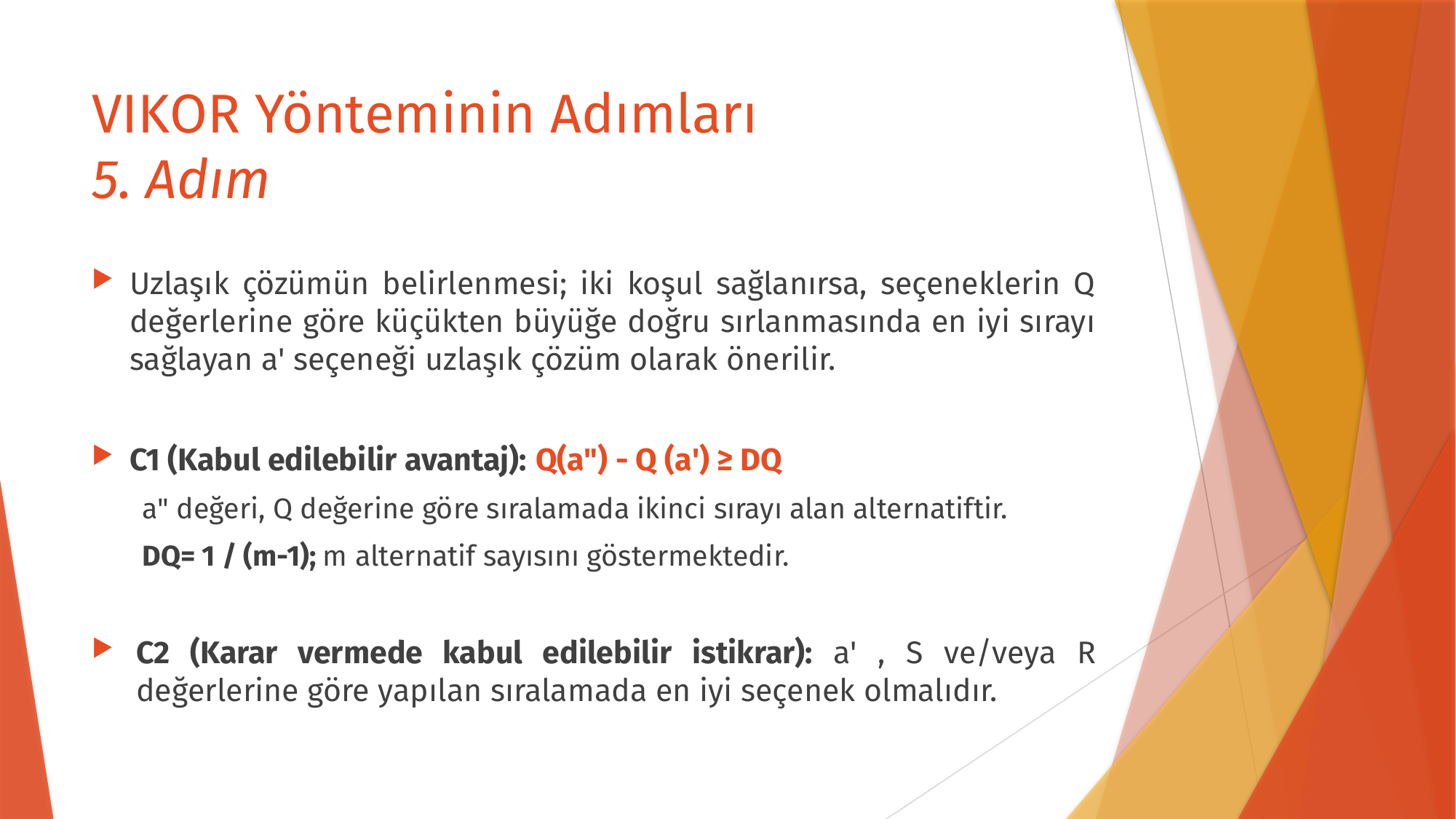

# VIKOR Yönteminin Adımları 5. Adım
Uzlaşık çözümün belirlenmesi; iki koşul sağlanırsa, seçeneklerin Q değerlerine göre küçükten büyüğe doğru sırlanmasında en iyi sırayı sağlayan a' seçeneği uzlaşık çözüm olarak önerilir.

C1 (Kabul edilebilir avantaj): Q(a") - Q (a') ≥ DQ
a" değeri, Q değerine göre sıralamada ikinci sırayı alan alternatiftir.
DQ= 1 / (m-1); m alternatif sayısını göstermektedir.

C2 (Karar vermede kabul edilebilir istikrar): a' , S ve/veya R değerlerine göre yapılan sıralamada en iyi seçenek olmalıdır.